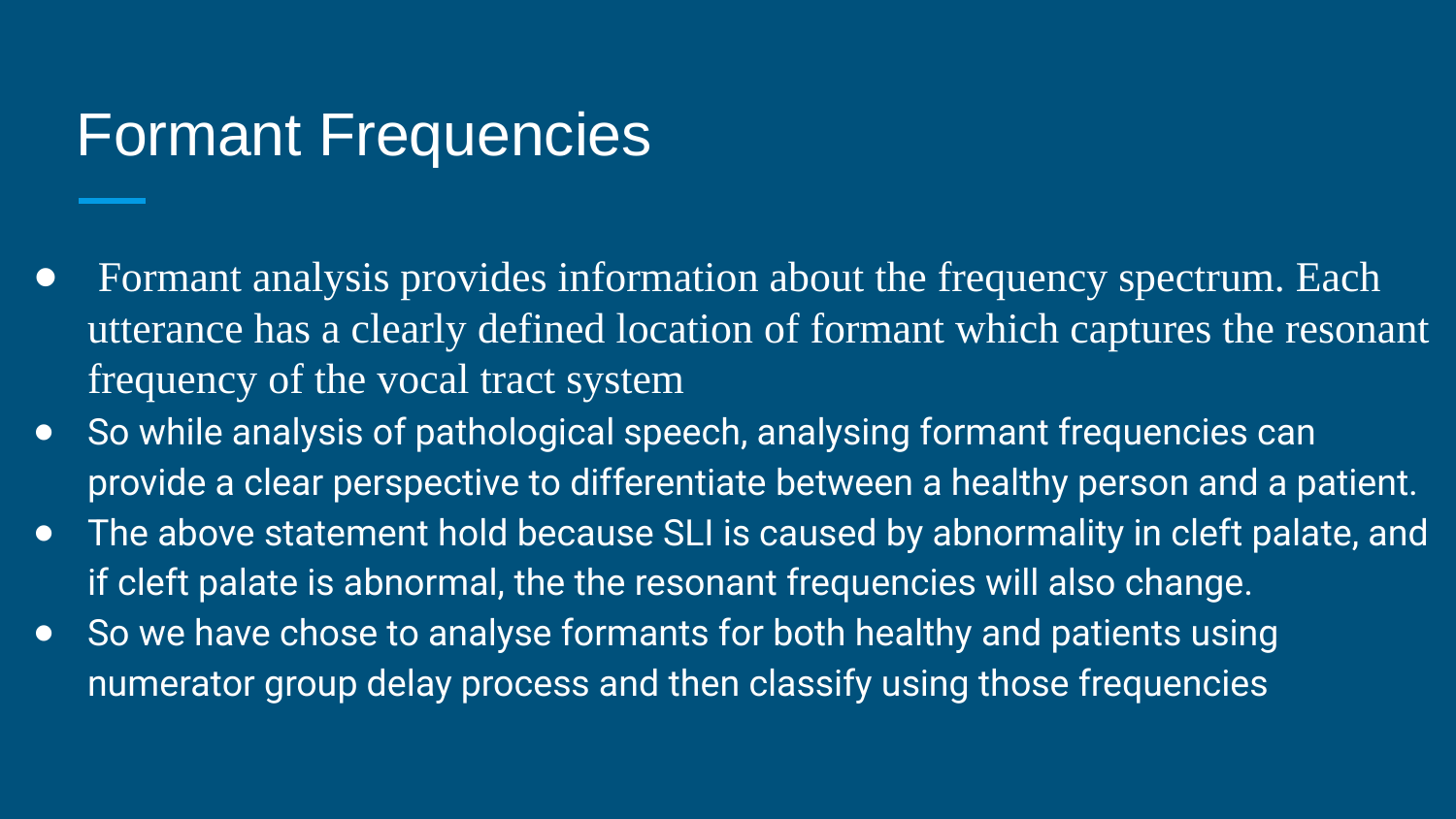

# Formant Frequencies
 Formant analysis provides information about the frequency spectrum. Each utterance has a clearly defined location of formant which captures the resonant frequency of the vocal tract system
So while analysis of pathological speech, analysing formant frequencies can provide a clear perspective to differentiate between a healthy person and a patient.
The above statement hold because SLI is caused by abnormality in cleft palate, and if cleft palate is abnormal, the the resonant frequencies will also change.
So we have chose to analyse formants for both healthy and patients using numerator group delay process and then classify using those frequencies